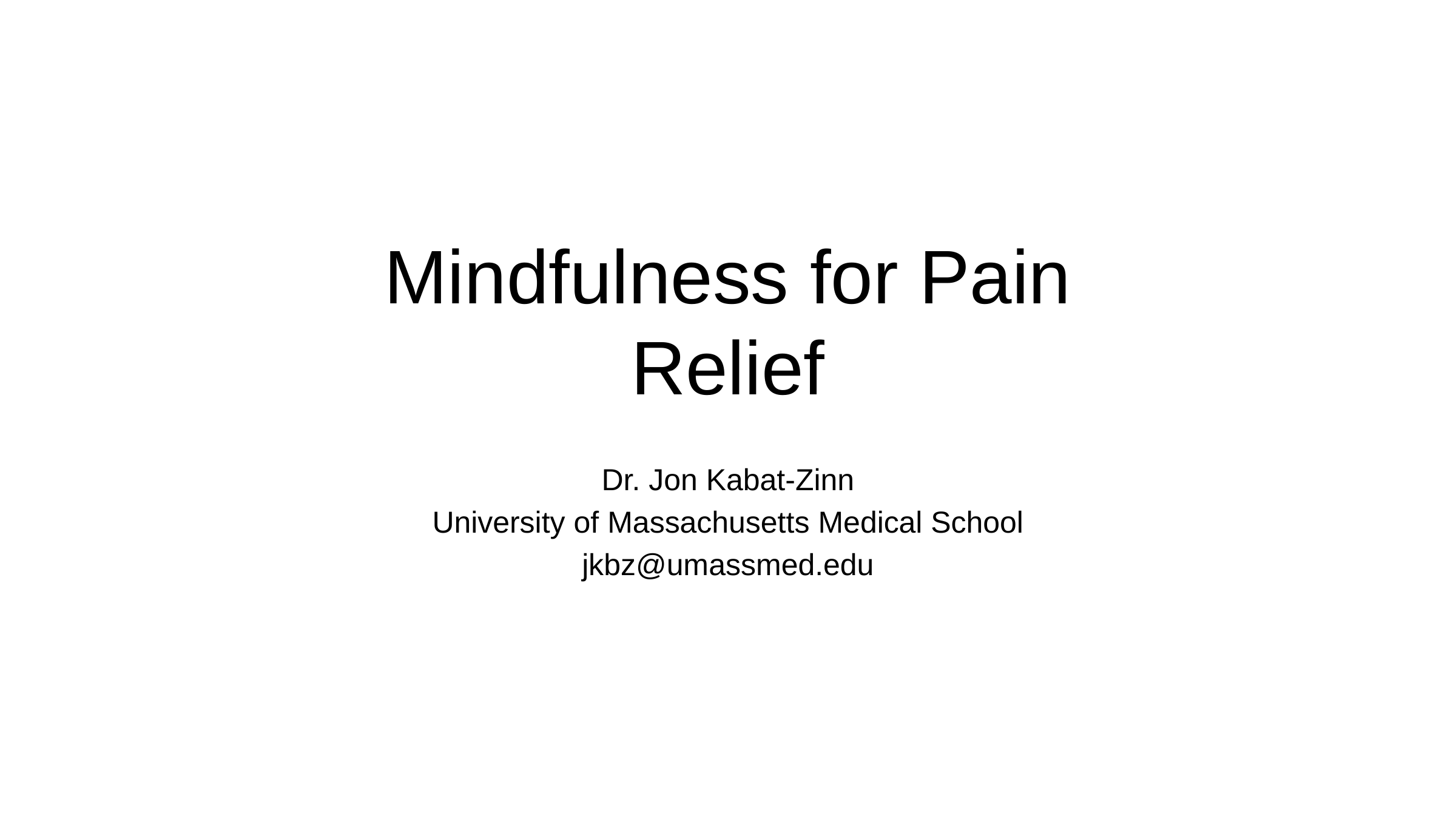

# Mindfulness for Pain Relief
Dr. Jon Kabat-Zinn
University of Massachusetts Medical School
jkbz@umassmed.edu